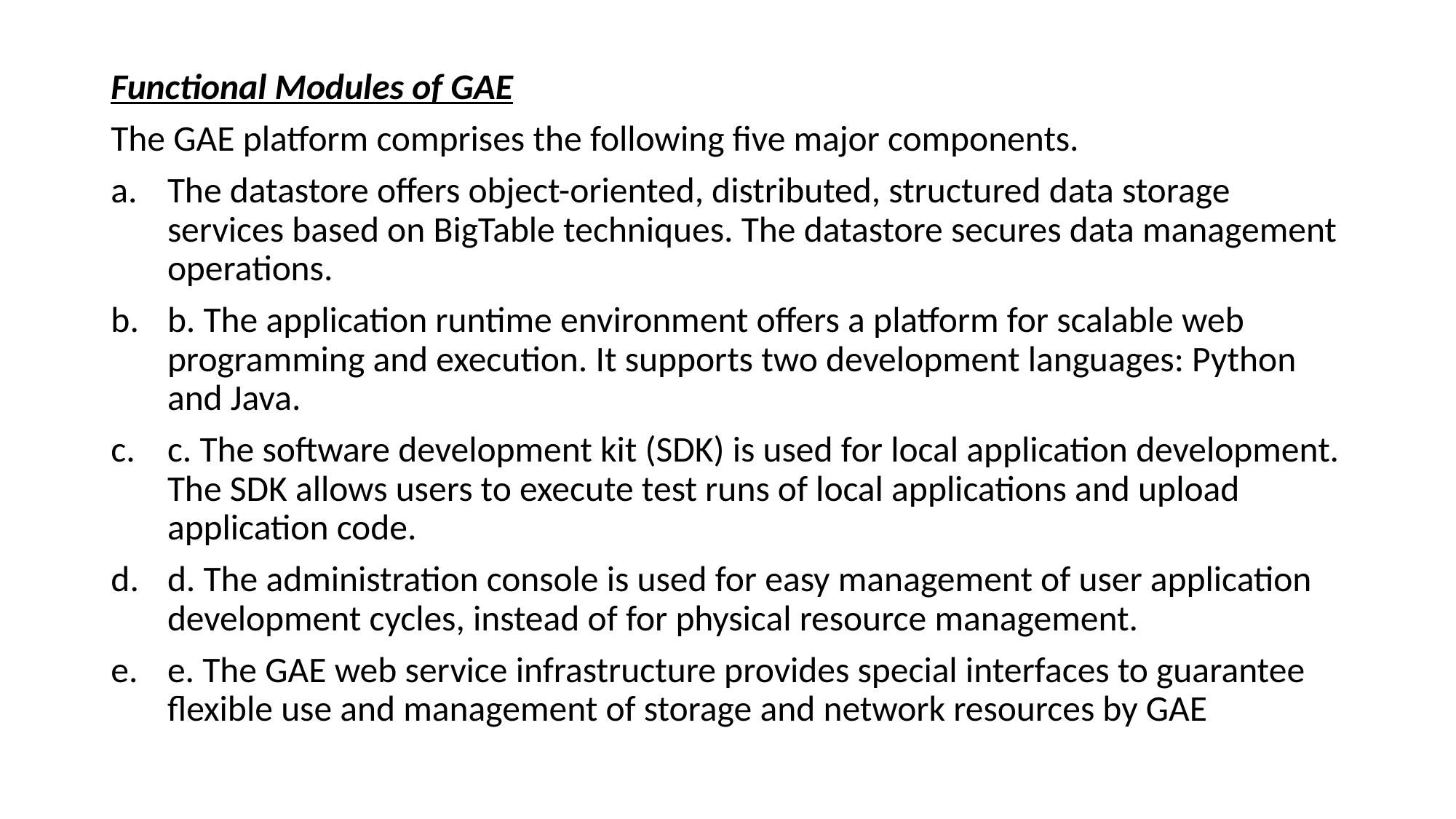

Functional Modules of GAE
The GAE platform comprises the following five major components.
The datastore offers object-oriented, distributed, structured data storage services based on BigTable techniques. The datastore secures data management operations.
b. The application runtime environment offers a platform for scalable web programming and execution. It supports two development languages: Python and Java.
c. The software development kit (SDK) is used for local application development. The SDK allows users to execute test runs of local applications and upload application code.
d. The administration console is used for easy management of user application development cycles, instead of for physical resource management.
e. The GAE web service infrastructure provides special interfaces to guarantee flexible use and management of storage and network resources by GAE